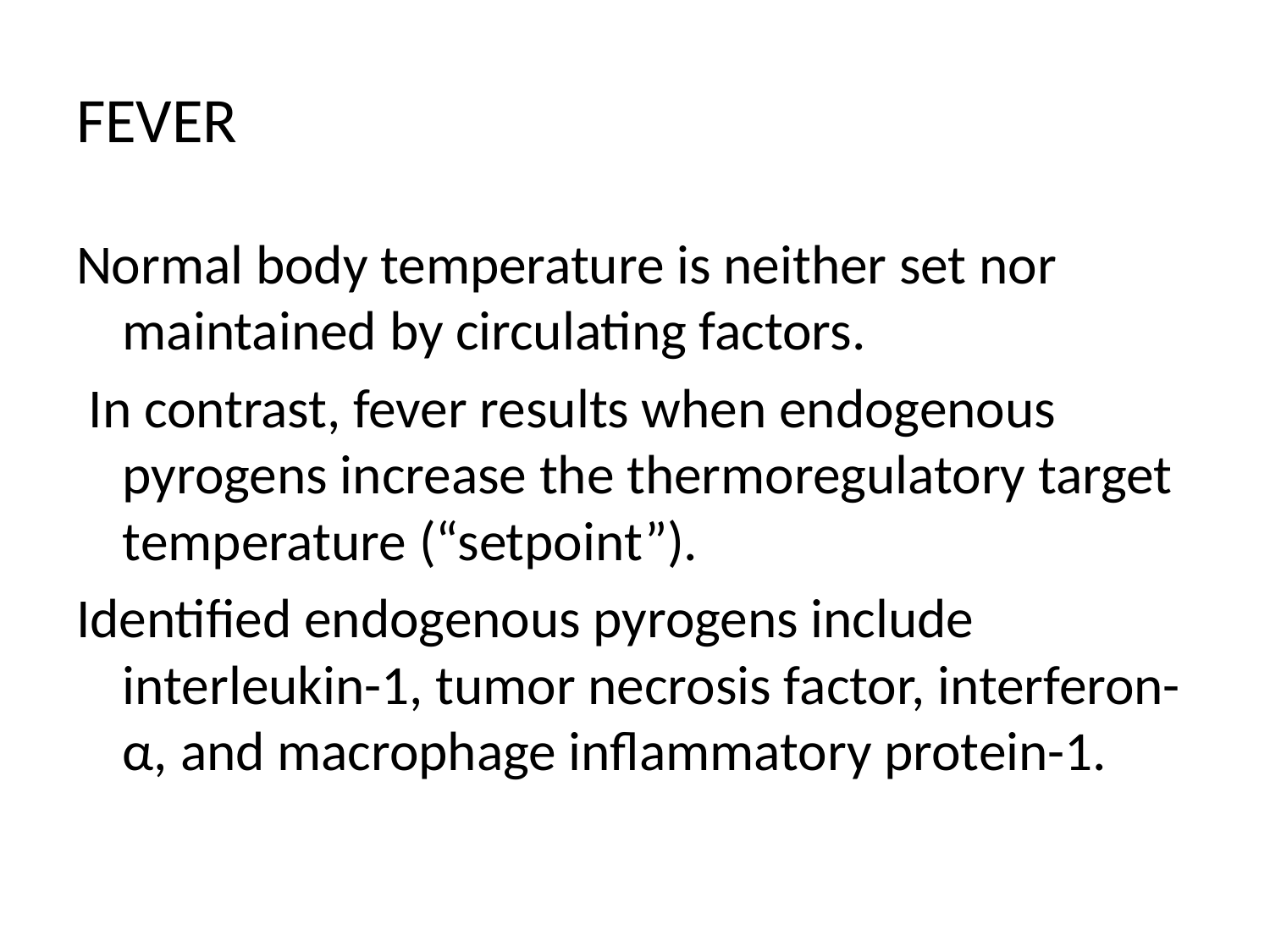

# FEVER
Normal body temperature is neither set nor maintained by circulating factors.
 In contrast, fever results when endogenous pyrogens increase the thermoregulatory target temperature (“setpoint”).
Identified endogenous pyrogens include interleukin-1, tumor necrosis factor, interferon-α, and macrophage inflammatory protein-1.